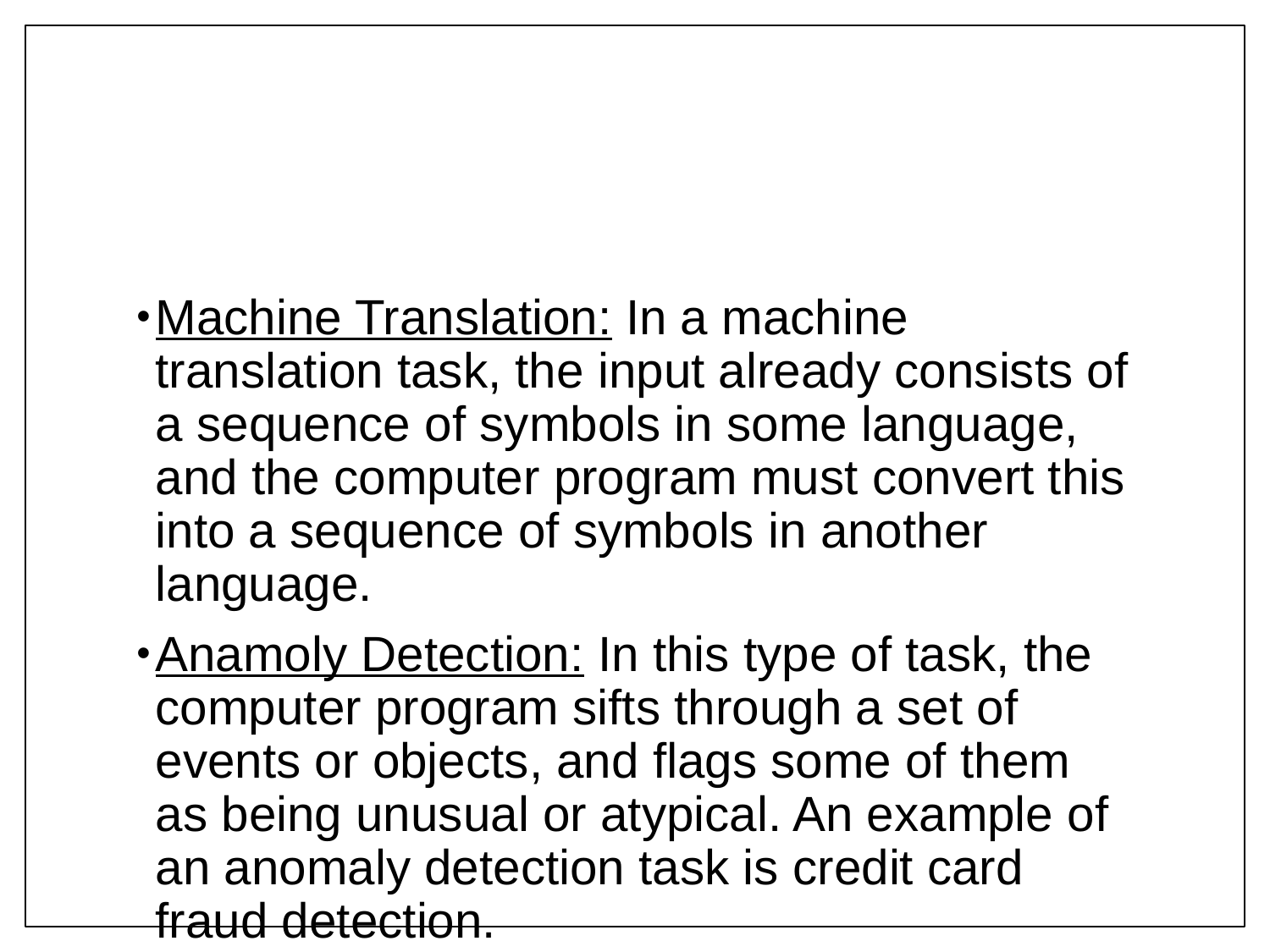

#
Machine Translation: In a machine translation task, the input already consists of a sequence of symbols in some language, and the computer program must convert this into a sequence of symbols in another language.
Anamoly Detection: In this type of task, the computer program sifts through a set of events or objects, and ﬂags some of them as being unusual or atypical. An example of an anomaly detection task is credit card fraud detection.